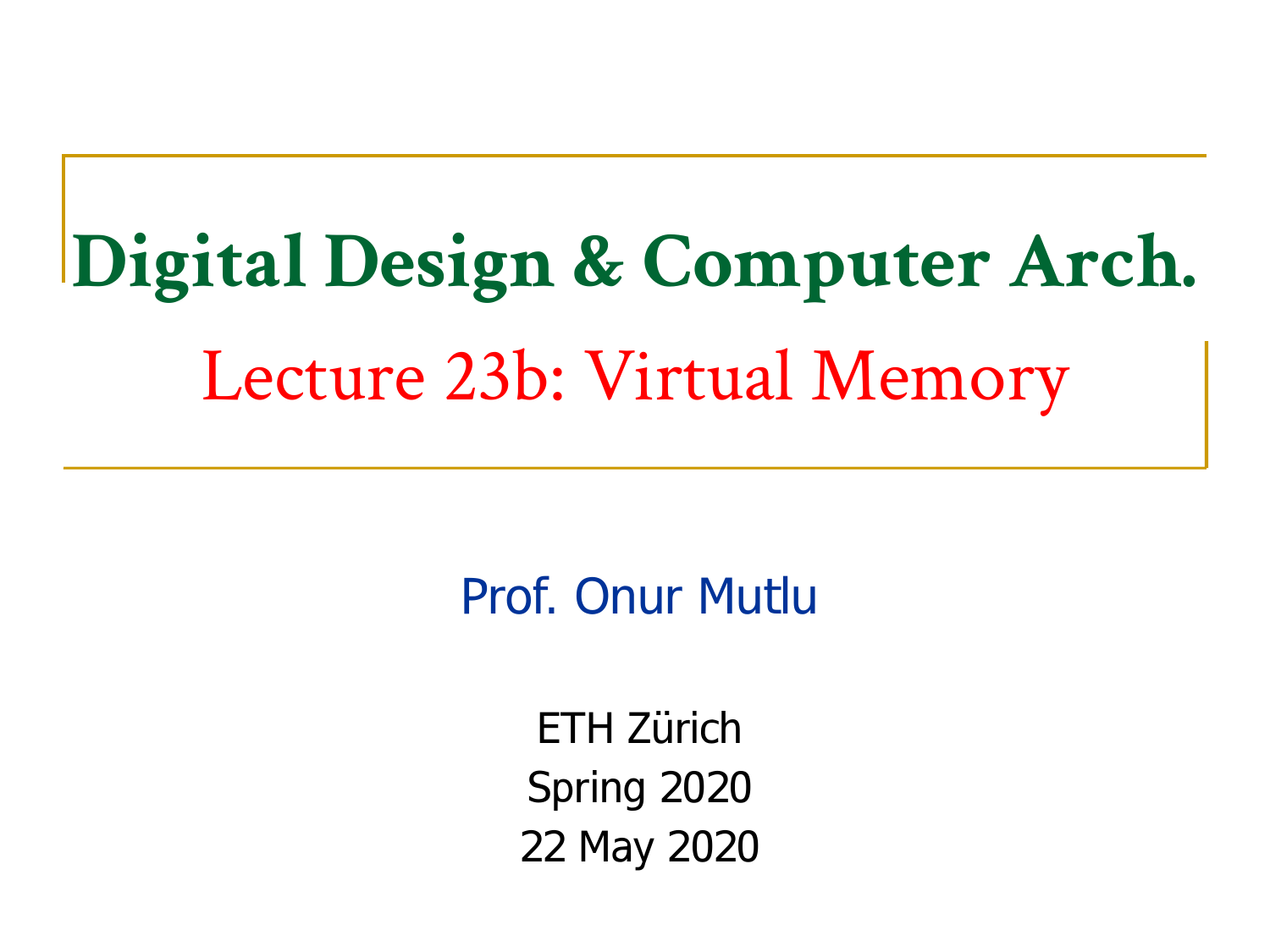

# Digital Design & Computer Arch. Lecture 23b: Virtual Memory

Prof. Onur Mutlu

ETH Zürich
Spring 2020
22 May 2020